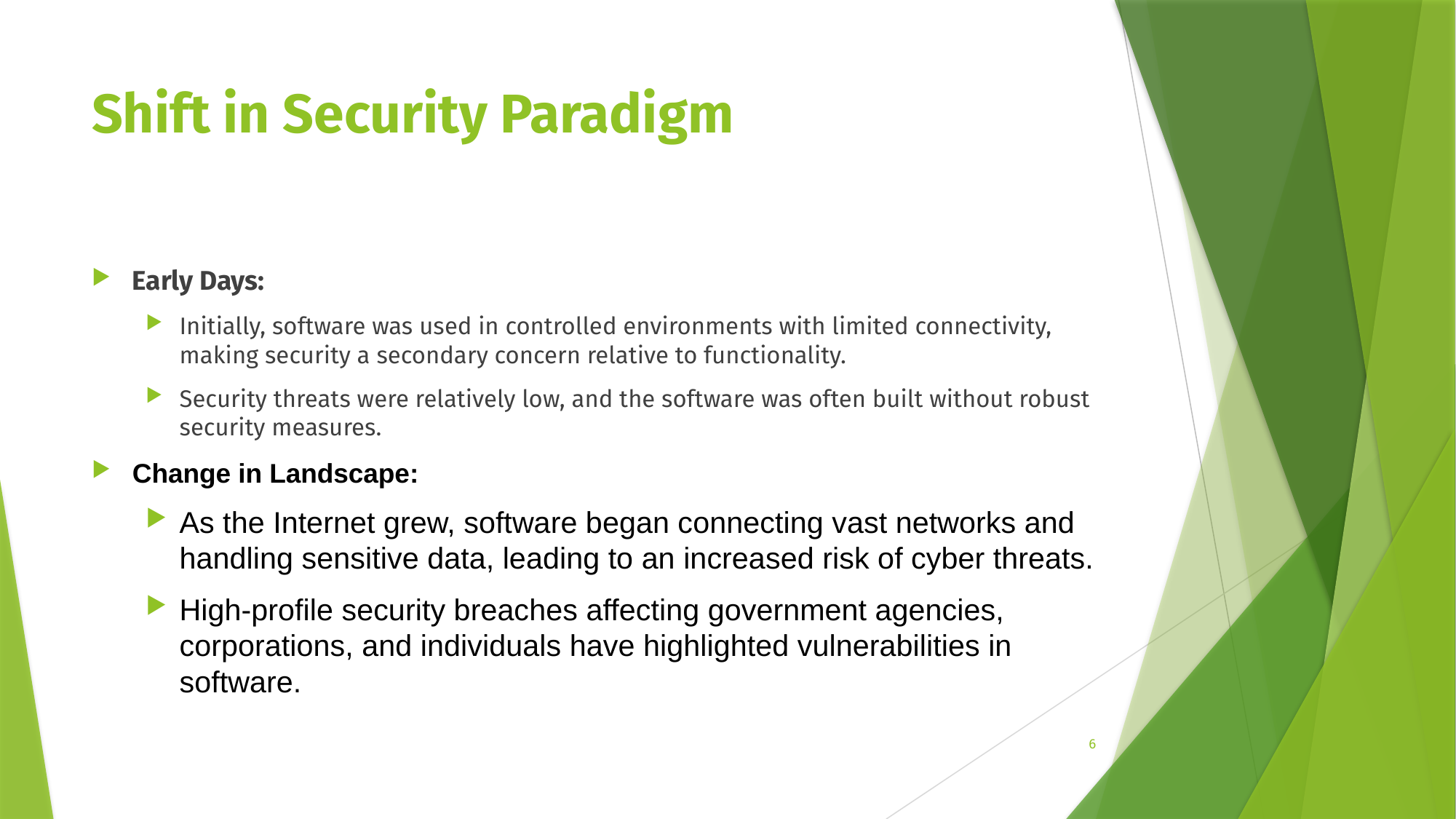

# Shift in Security Paradigm
Early Days:
Initially, software was used in controlled environments with limited connectivity, making security a secondary concern relative to functionality.
Security threats were relatively low, and the software was often built without robust security measures.
Change in Landscape:
As the Internet grew, software began connecting vast networks and handling sensitive data, leading to an increased risk of cyber threats.
High-profile security breaches affecting government agencies, corporations, and individuals have highlighted vulnerabilities in software.

6